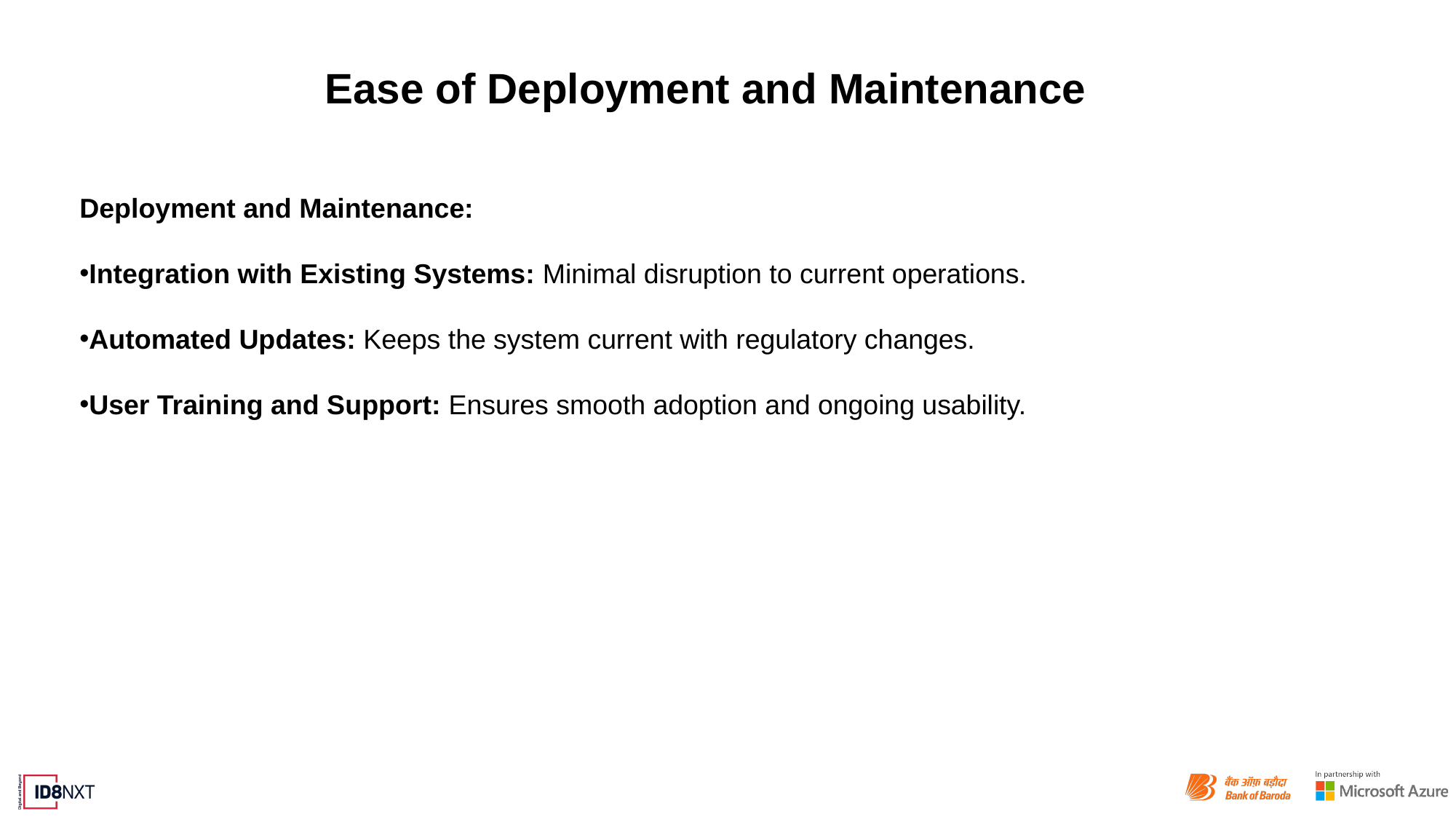

# Ease of Deployment and Maintenance
Deployment and Maintenance:

Integration with Existing Systems: Minimal disruption to current operations.

Automated Updates: Keeps the system current with regulatory changes.

User Training and Support: Ensures smooth adoption and ongoing usability.